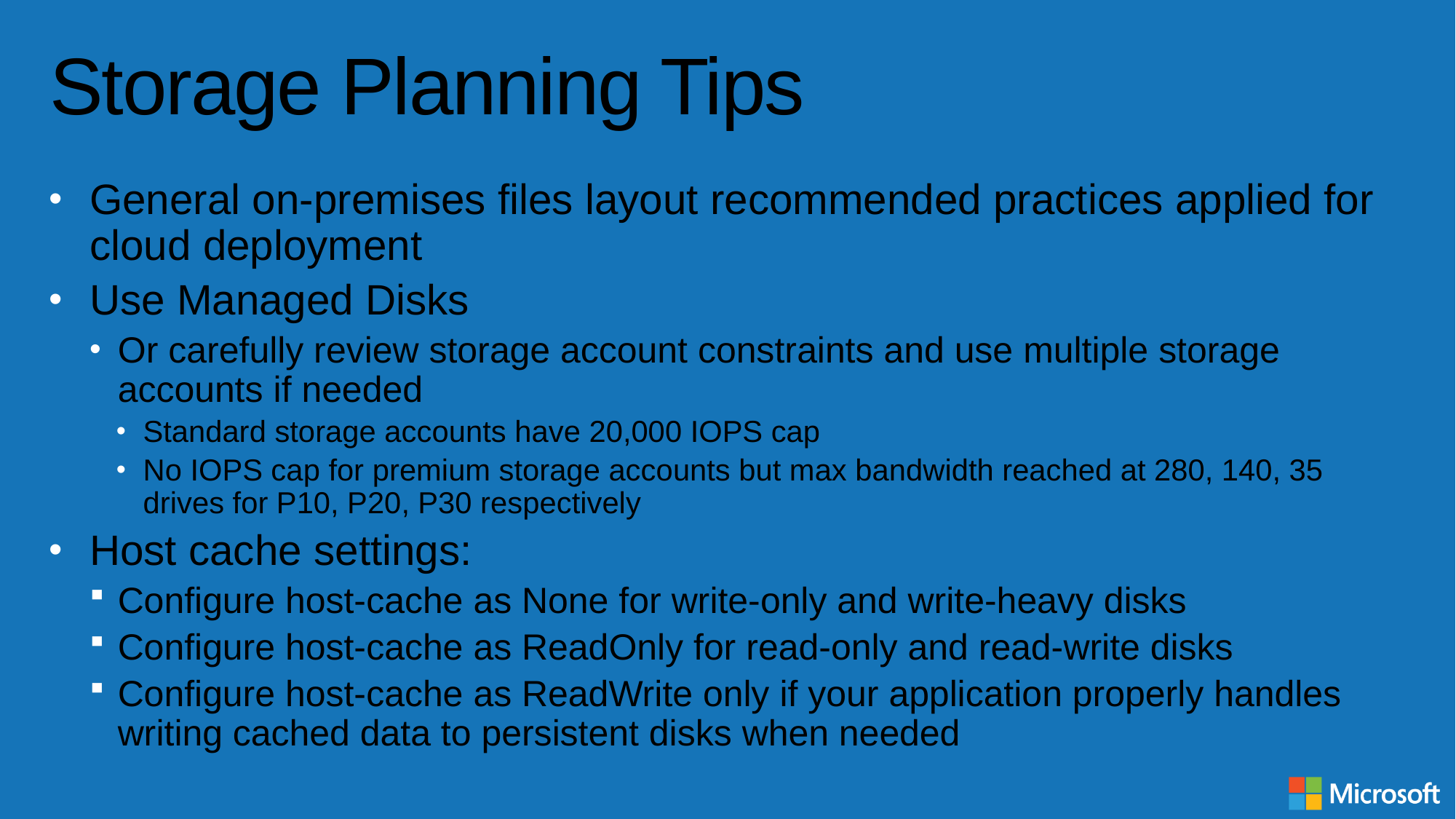

# Storage Planning Tips
General on-premises files layout recommended practices applied for cloud deployment
Use Managed Disks
Or carefully review storage account constraints and use multiple storage accounts if needed
Standard storage accounts have 20,000 IOPS cap
No IOPS cap for premium storage accounts but max bandwidth reached at 280, 140, 35 drives for P10, P20, P30 respectively
Host cache settings:
Configure host-cache as None for write-only and write-heavy disks
Configure host-cache as ReadOnly for read-only and read-write disks
Configure host-cache as ReadWrite only if your application properly handles writing cached data to persistent disks when needed